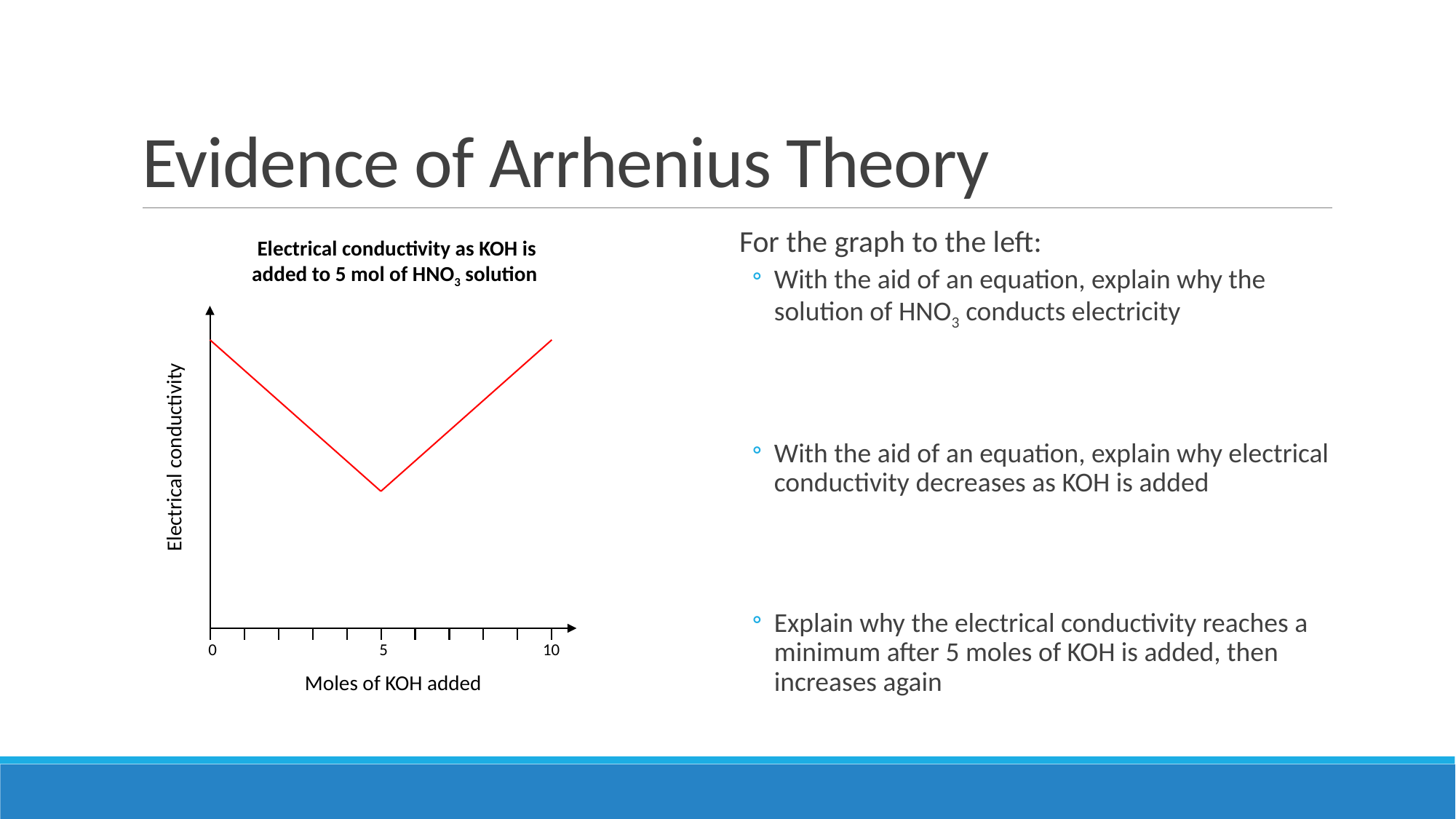

# Evidence of Arrhenius Theory
For the graph to the left:
With the aid of an equation, explain why the solution of HNO3 conducts electricity

With the aid of an equation, explain why electrical conductivity decreases as KOH is added

Explain why the electrical conductivity reaches a minimum after 5 moles of KOH is added, then increases again

Electrical conductivity as KOH is added to 5 mol of HNO3 solution
Electrical conductivity
0
5
10
Moles of KOH added